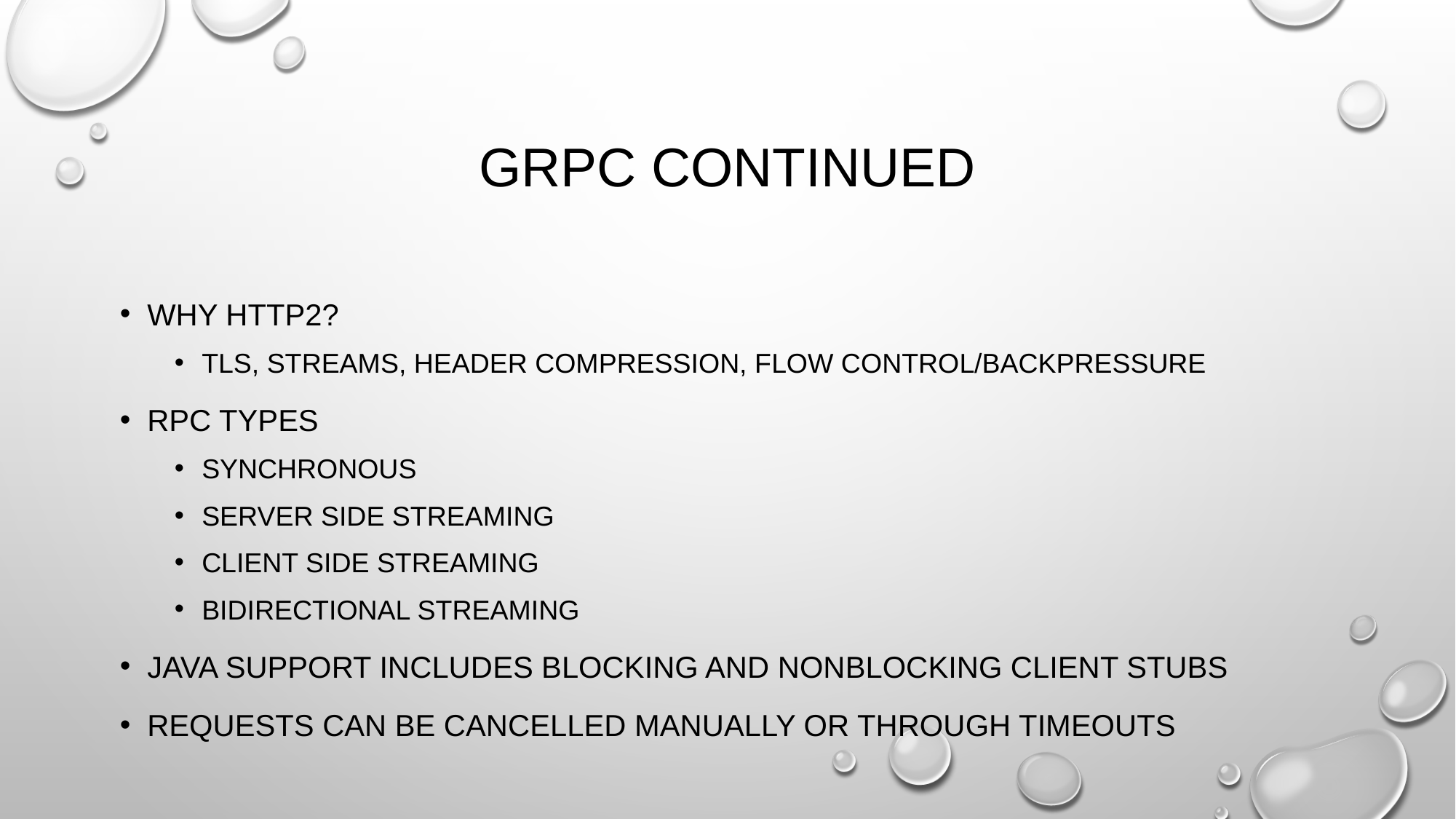

# Grpc continued
Why http2?
Tls, Streams, header compression, flow control/backpressure
Rpc types
Synchronous
Server side streaming
Client side streaming
Bidirectional streaming
Java support includes blocking and nonblocking client stubs
Requests can be Cancelled manually or through timeouts